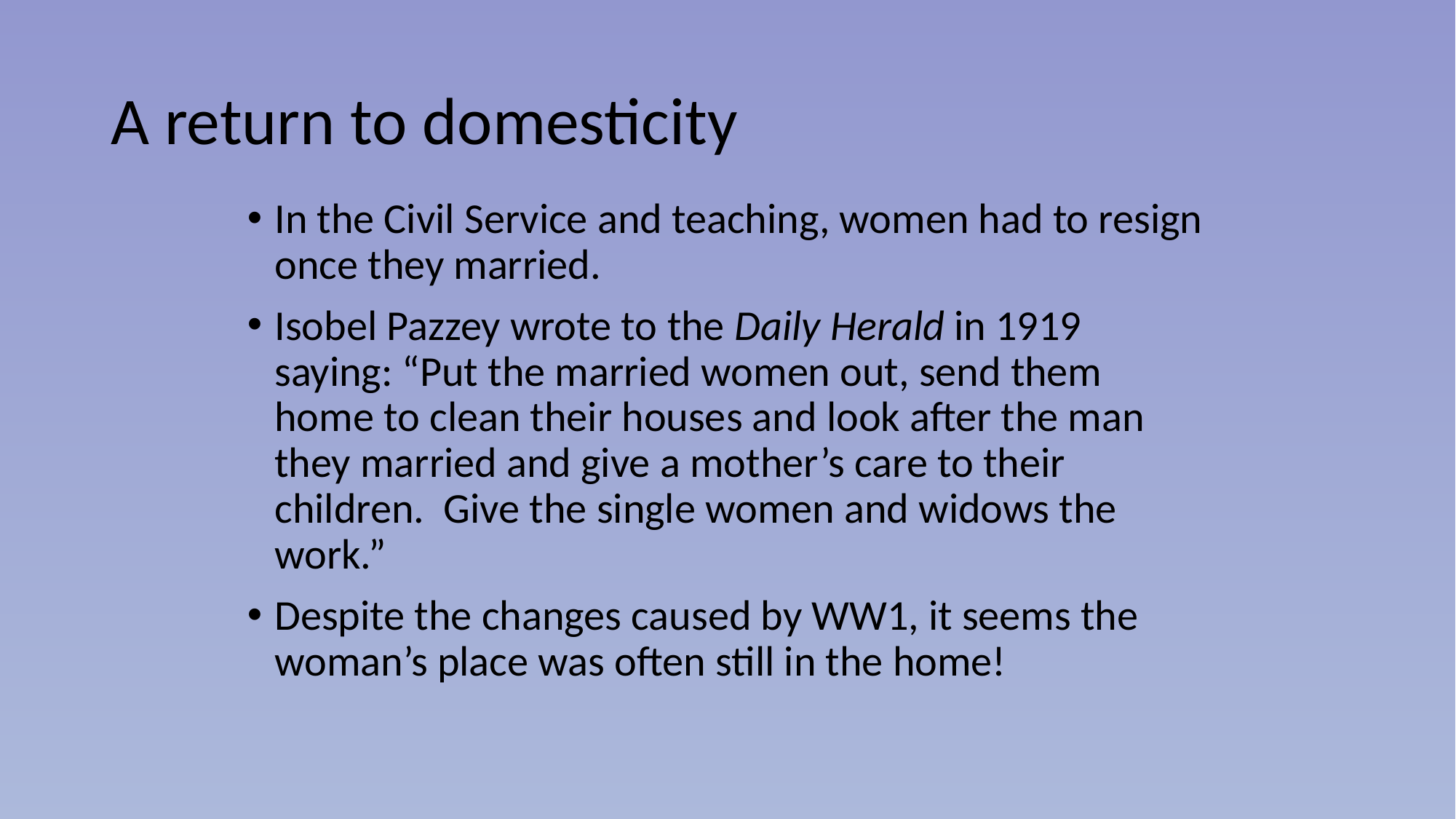

# A return to domesticity
In the Civil Service and teaching, women had to resign once they married.
Isobel Pazzey wrote to the Daily Herald in 1919 saying: “Put the married women out, send them home to clean their houses and look after the man they married and give a mother’s care to their children.  Give the single women and widows the work.”
Despite the changes caused by WW1, it seems the woman’s place was often still in the home!